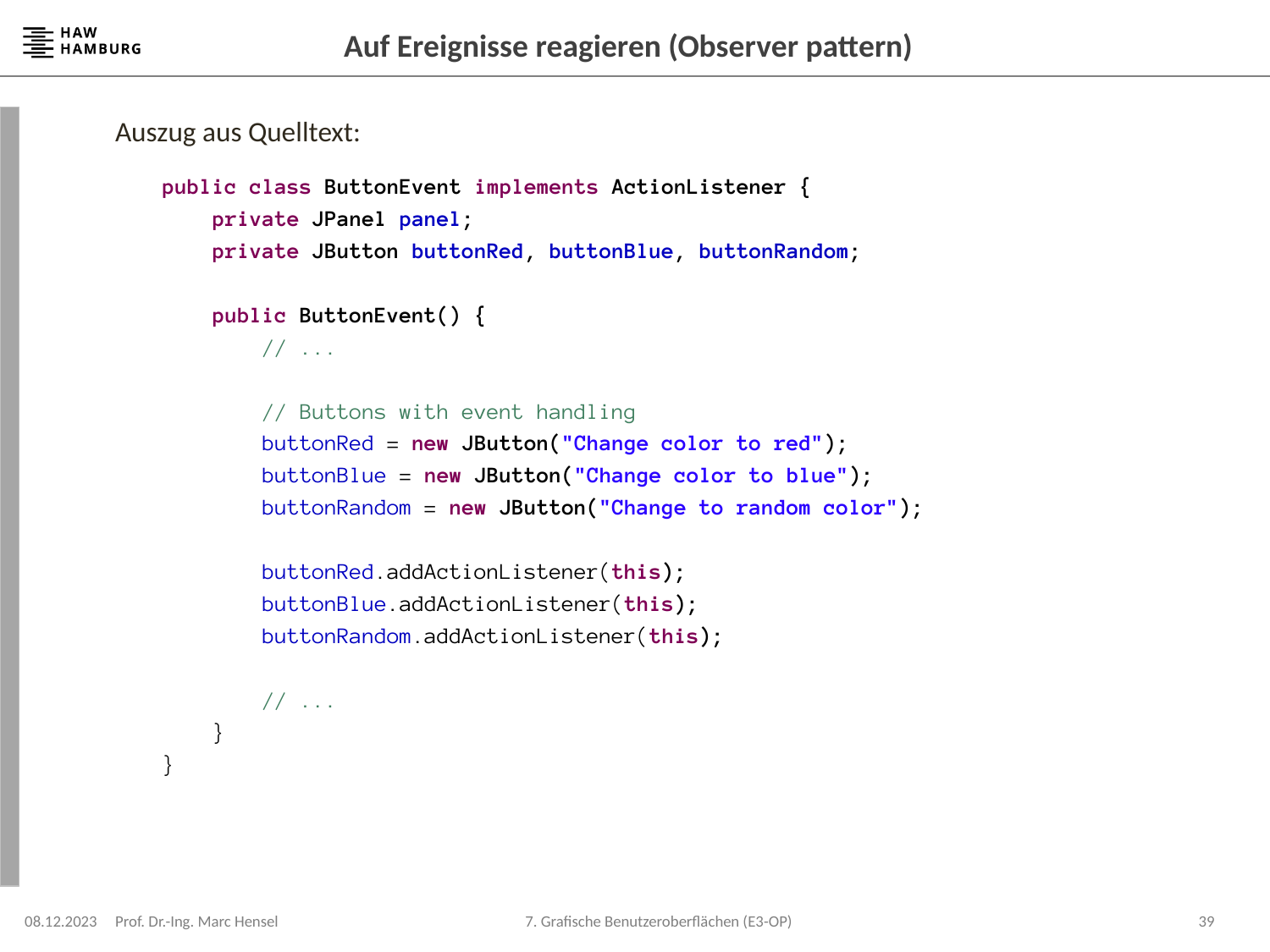

# Auf Ereignisse reagieren (Observer pattern)
Auszug aus Quelltext:

	public class ButtonEvent implements ActionListener {
	    private JPanel panel;
	    private JButton buttonRed, buttonBlue, buttonRandom;

	    public ButtonEvent() {
	        // ...

	        // Buttons with event handling
	        buttonRed = new JButton("Change color to red");
	        buttonBlue = new JButton("Change color to blue");
	        buttonRandom = new JButton("Change to random color");

	        buttonRed.addActionListener(this);
	        buttonBlue.addActionListener(this);
	        buttonRandom.addActionListener(this);

	        // ...
	    }
	}

08.12.2023
Prof. Dr.-Ing. Marc Hensel
39